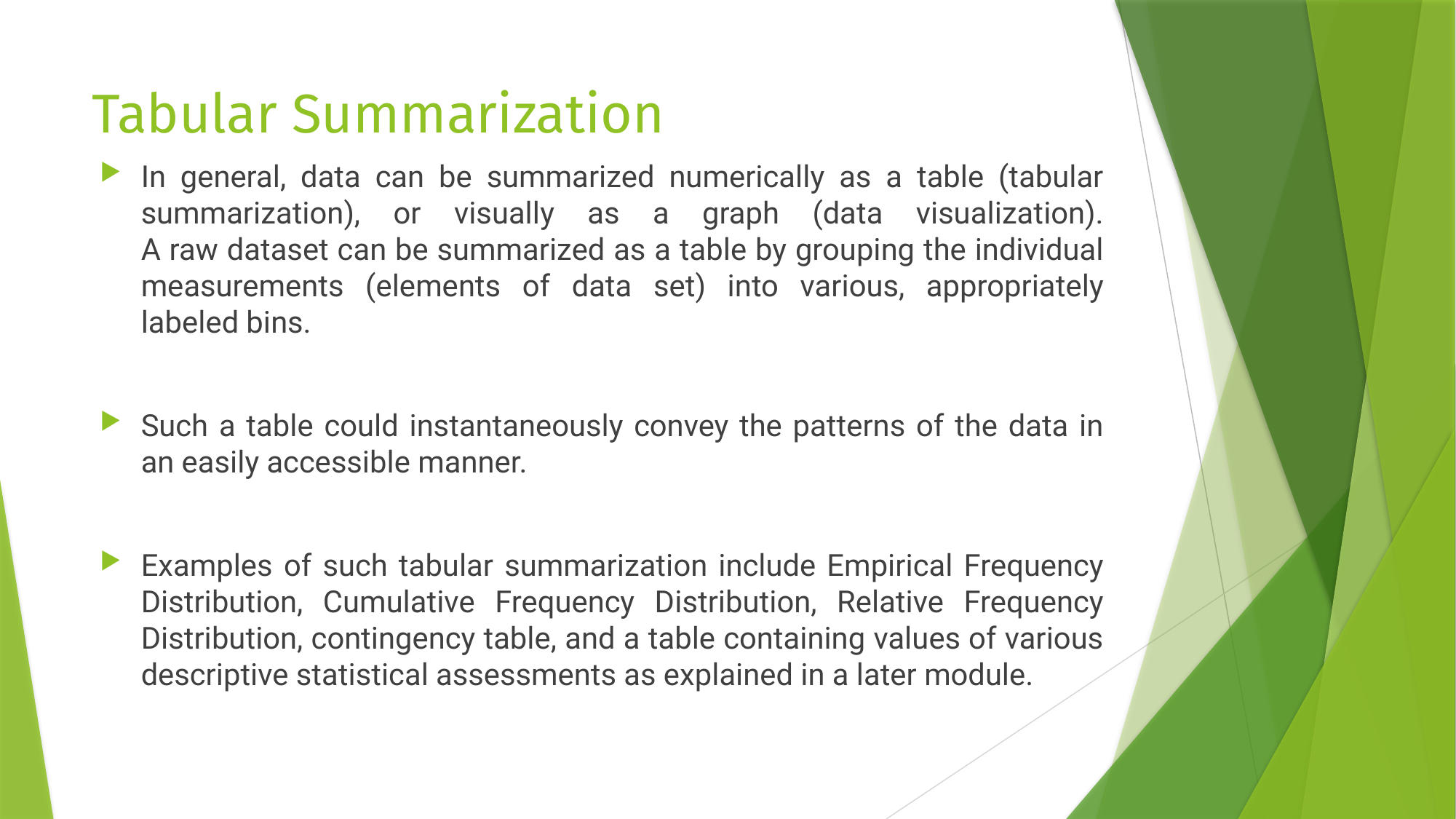

# Tabular Summarization
In general, data can be summarized numerically as a table (tabular summarization), or visually as a graph (data visualization).
A raw dataset can be summarized as a table by grouping the individual measurements (elements of data set) into various, appropriately labeled bins.

Such a table could instantaneously convey the patterns of the data in an easily accessible manner.

Examples of such tabular summarization include Empirical Frequency Distribution, Cumulative Frequency Distribution, Relative Frequency Distribution, contingency table, and a table containing values of various descriptive statistical assessments as explained in a later module.